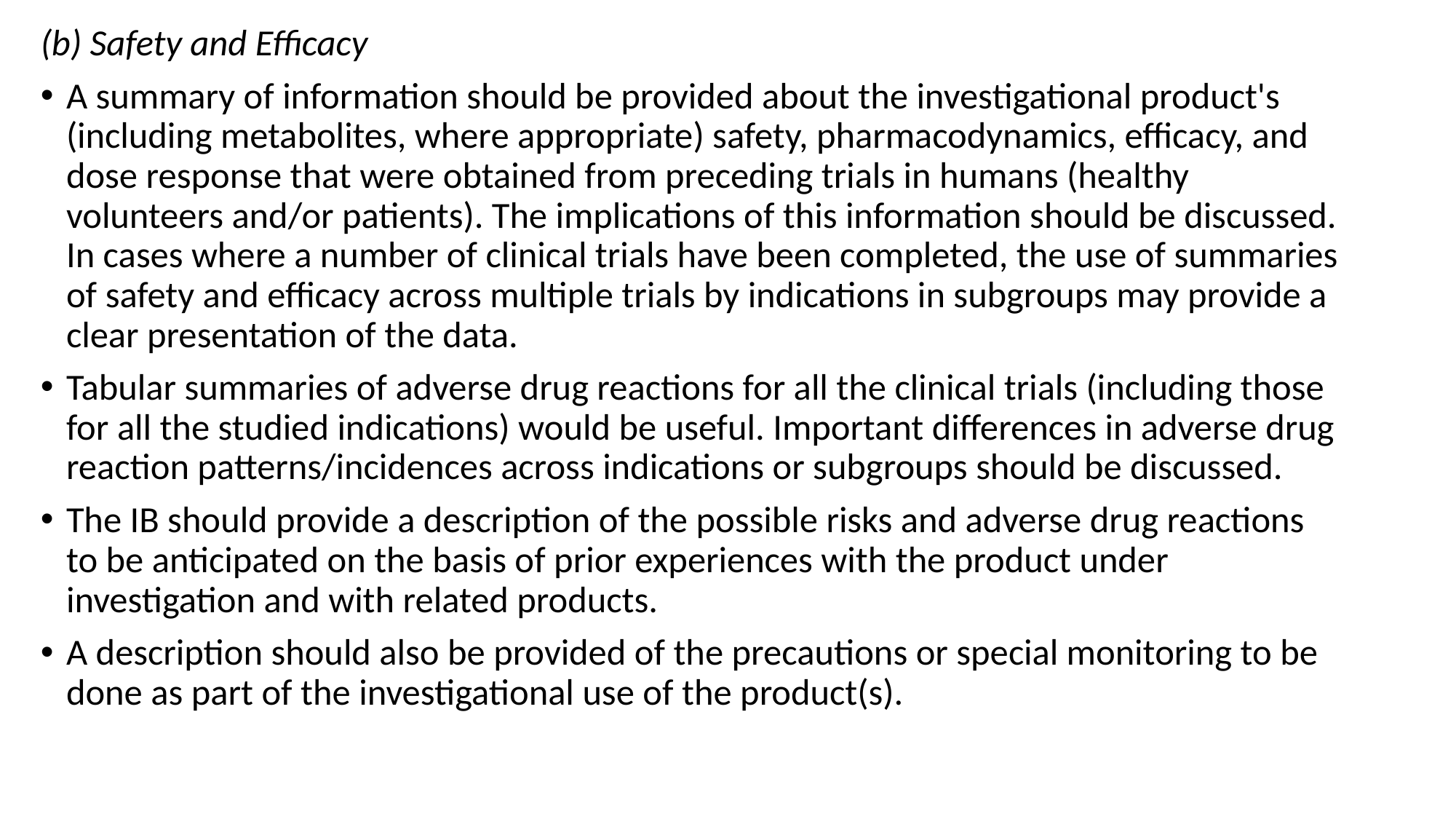

(b) Safety and Efficacy
A summary of information should be provided about the investigational product's (including metabolites, where appropriate) safety, pharmacodynamics, efficacy, and dose response that were obtained from preceding trials in humans (healthy volunteers and/or patients). The implications of this information should be discussed. In cases where a number of clinical trials have been completed, the use of summaries of safety and efficacy across multiple trials by indications in subgroups may provide a clear presentation of the data.
Tabular summaries of adverse drug reactions for all the clinical trials (including those for all the studied indications) would be useful. Important differences in adverse drug reaction patterns/incidences across indications or subgroups should be discussed.
The IB should provide a description of the possible risks and adverse drug reactions to be anticipated on the basis of prior experiences with the product under investigation and with related products.
A description should also be provided of the precautions or special monitoring to be done as part of the investigational use of the product(s).